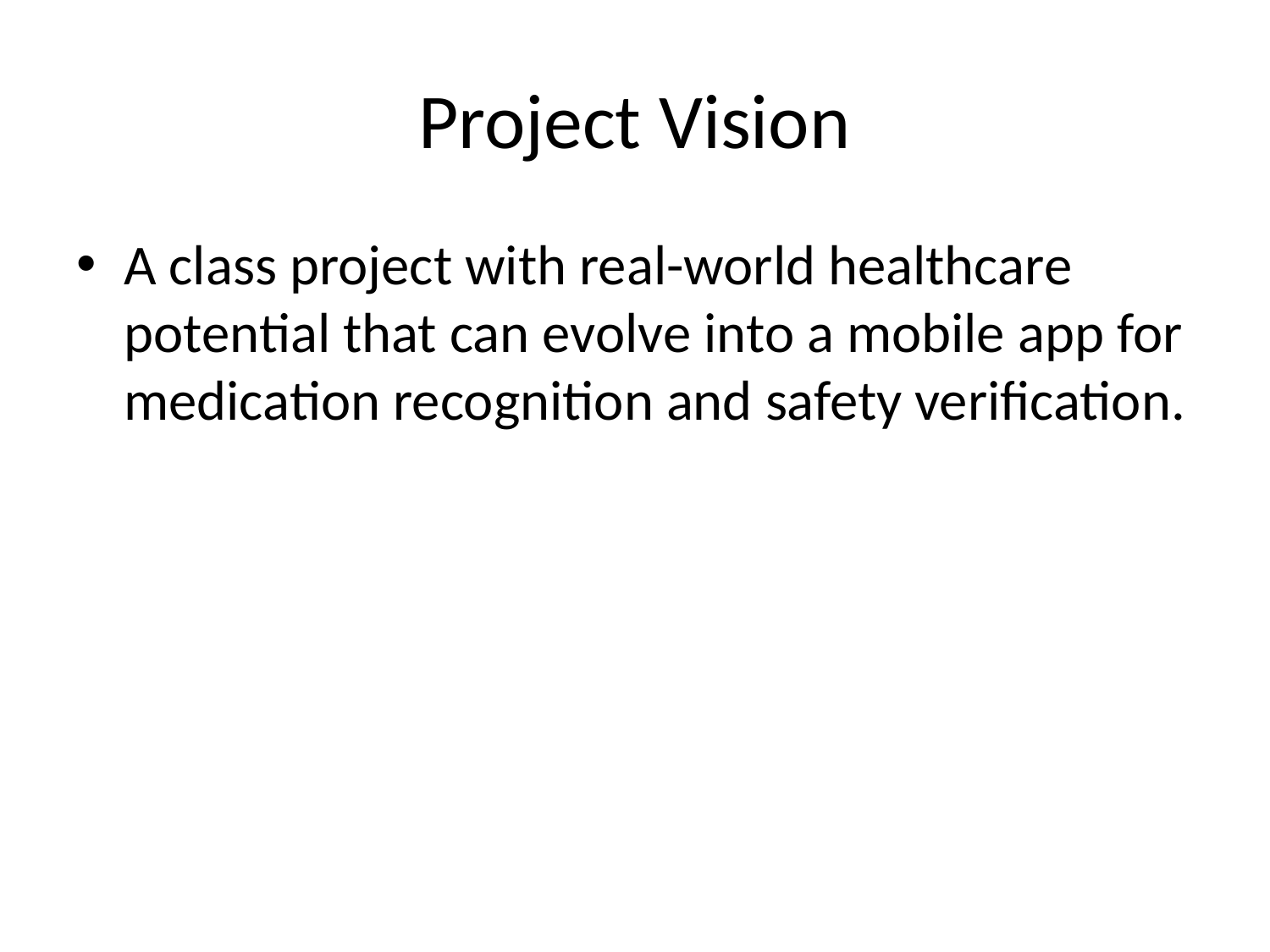

# Project Vision
A class project with real-world healthcare potential that can evolve into a mobile app for medication recognition and safety verification.